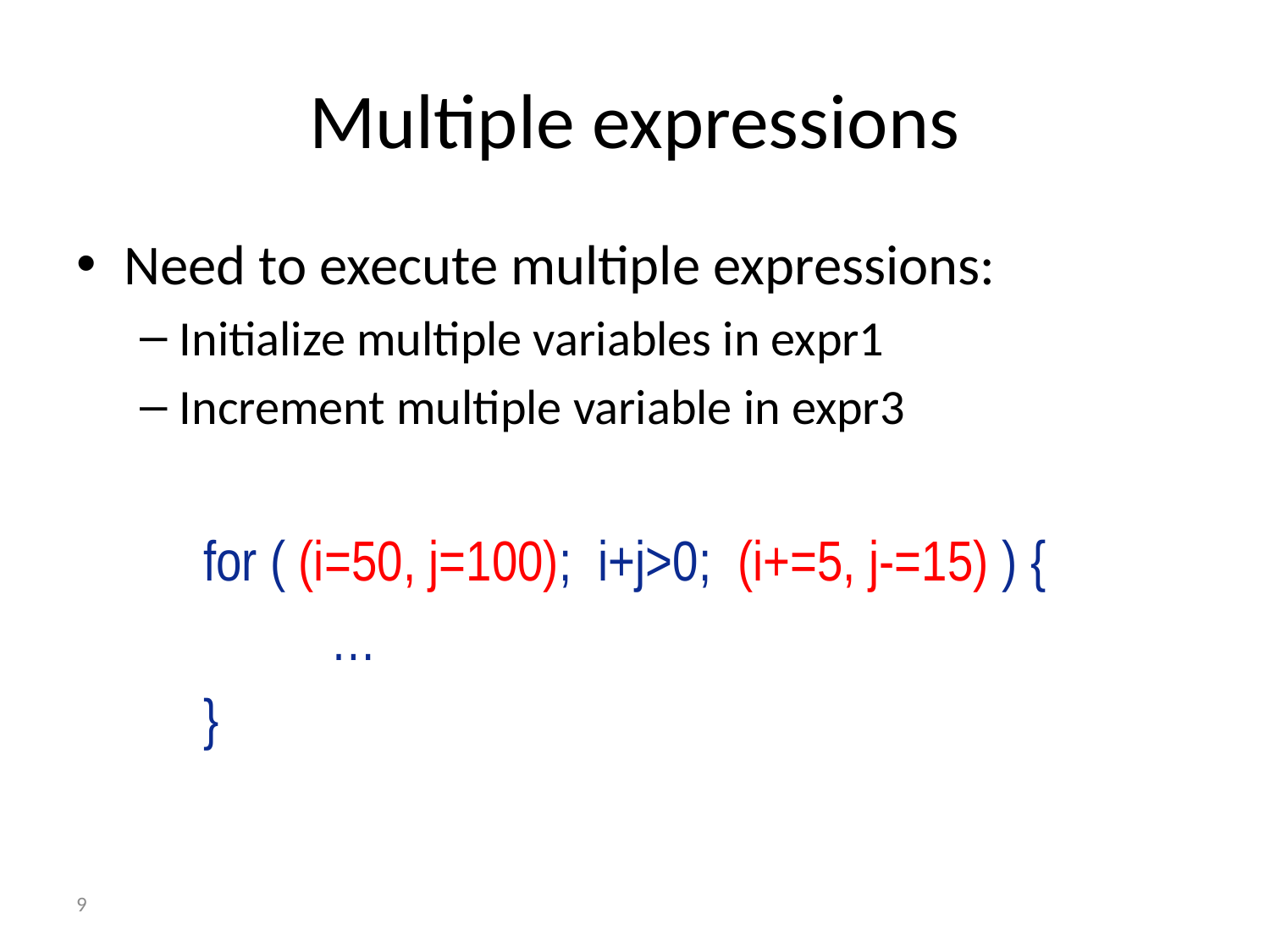

# Multiple expressions
Need to execute multiple expressions:
Initialize multiple variables in expr1
Increment multiple variable in expr3

	for ( (i=50, j=100);  i+j>0;  (i+=5, j-=15) ) {
		…
	}

9